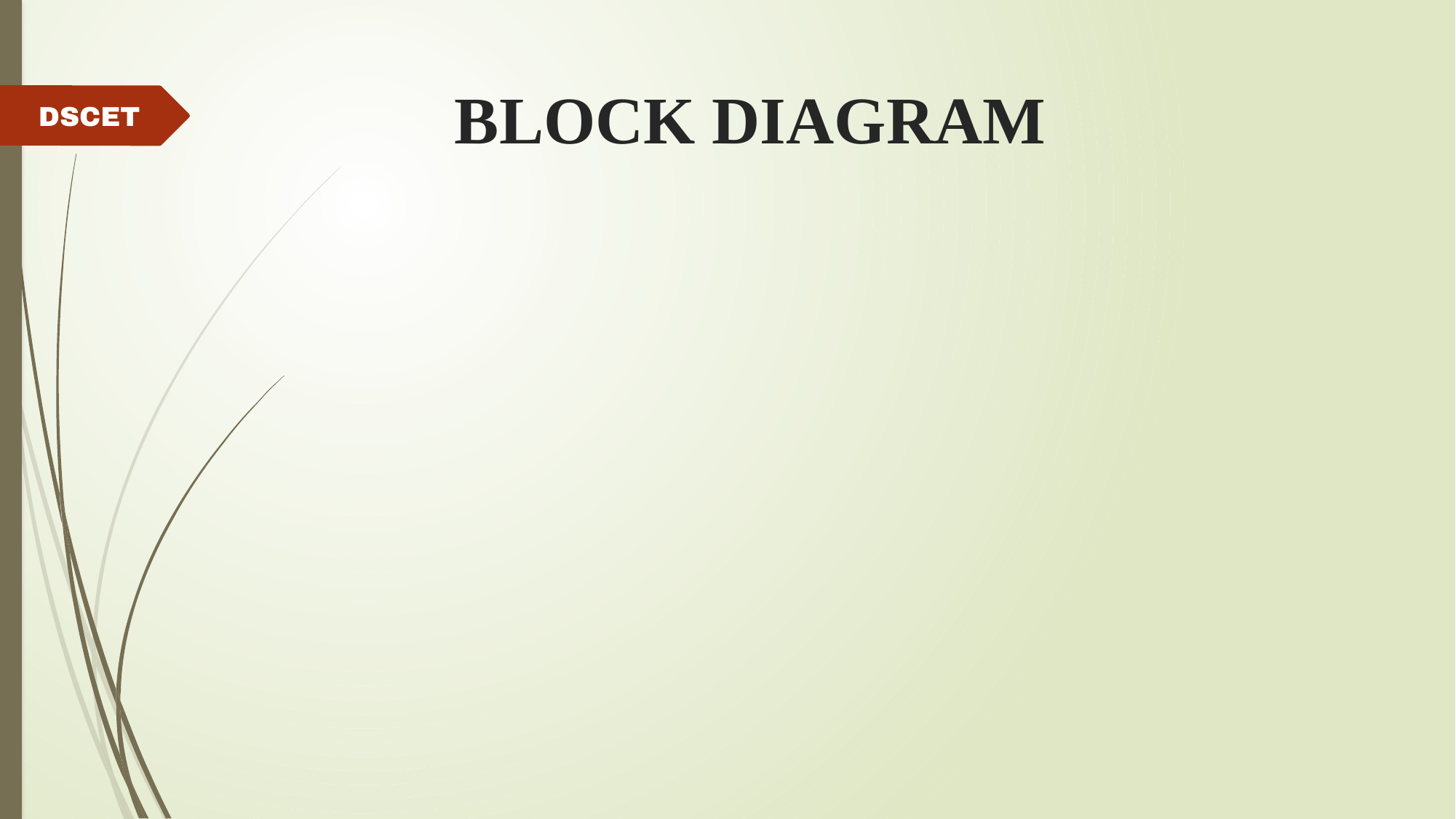

# BLOCK DIAGRAM
DSCET
Data Preprocessing
Model Creation
Save
(Model, Weights)
Dataset
Model Training
Output
(Water quality)
With FLASK
Input
HTML